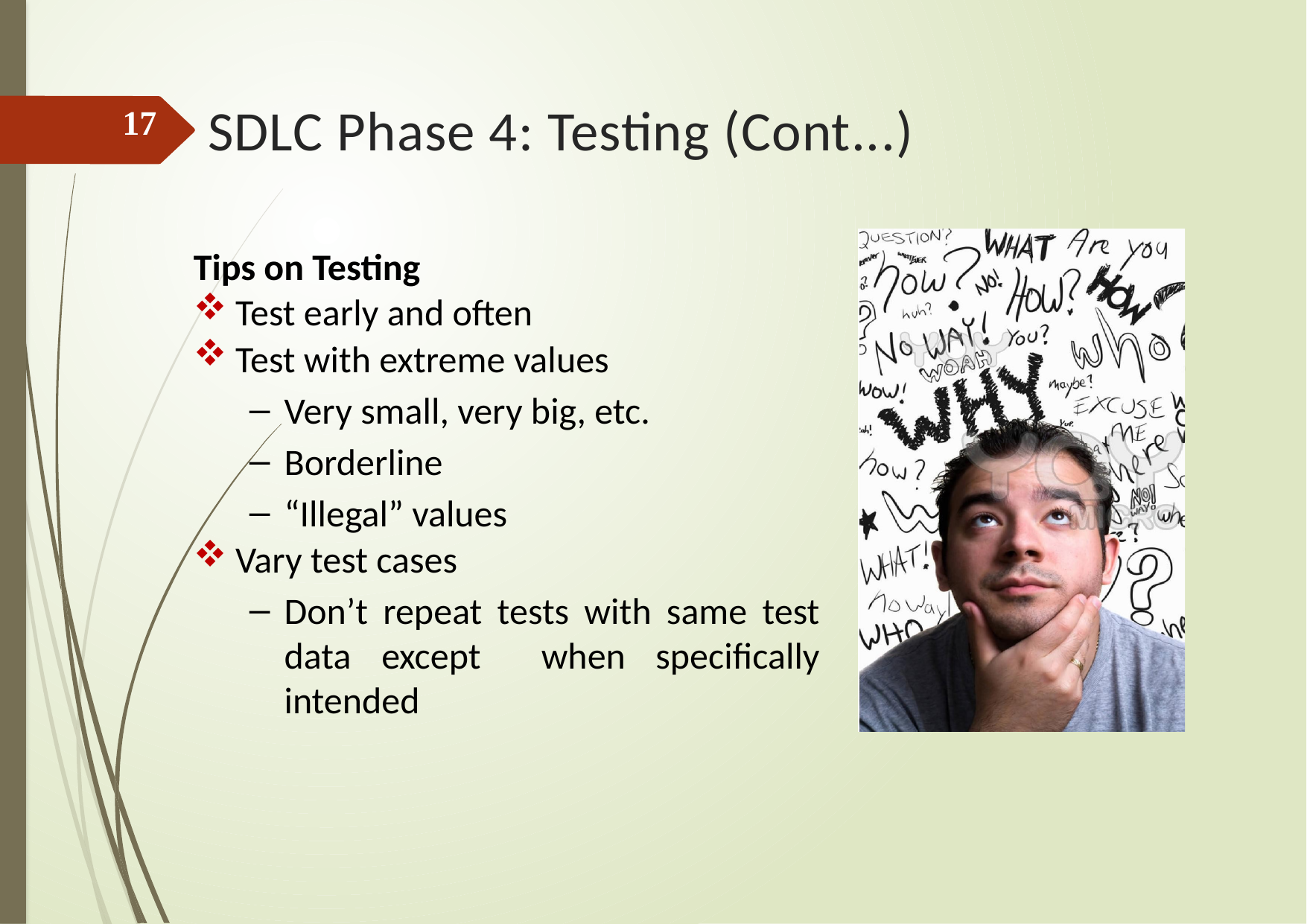

# SDLC Phase 4: Testing (Cont...)
17
Tips on Testing
Test early and often
Test with extreme values
Very small, very big, etc.
Borderline
“Illegal” values
Vary test cases
Don’t repeat tests with same test data except  when specifically intended